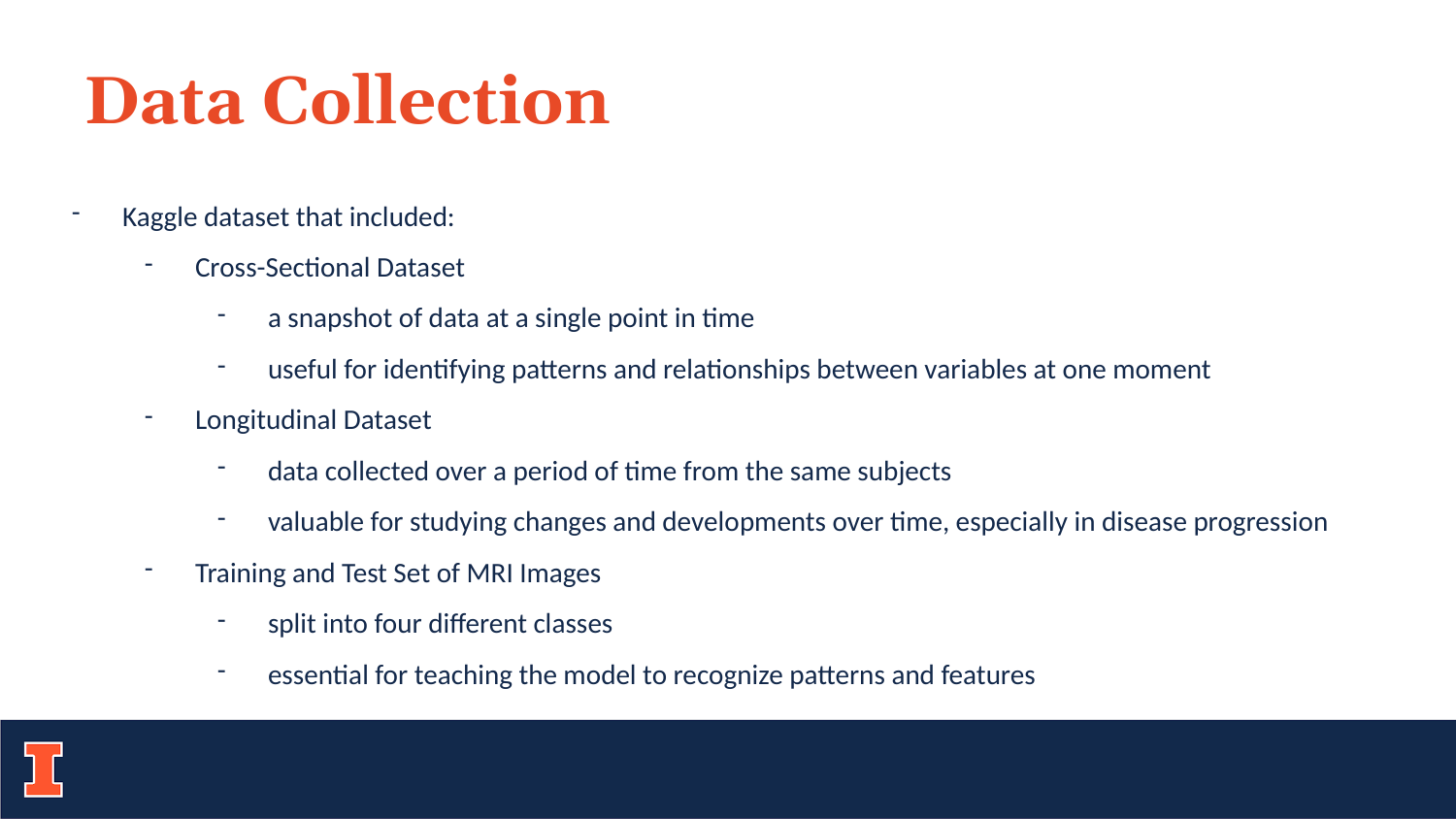

Data Collection
Kaggle dataset that included:
Cross-Sectional Dataset
a snapshot of data at a single point in time
useful for identifying patterns and relationships between variables at one moment
Longitudinal Dataset
data collected over a period of time from the same subjects
valuable for studying changes and developments over time, especially in disease progression
Training and Test Set of MRI Images
split into four different classes
essential for teaching the model to recognize patterns and features